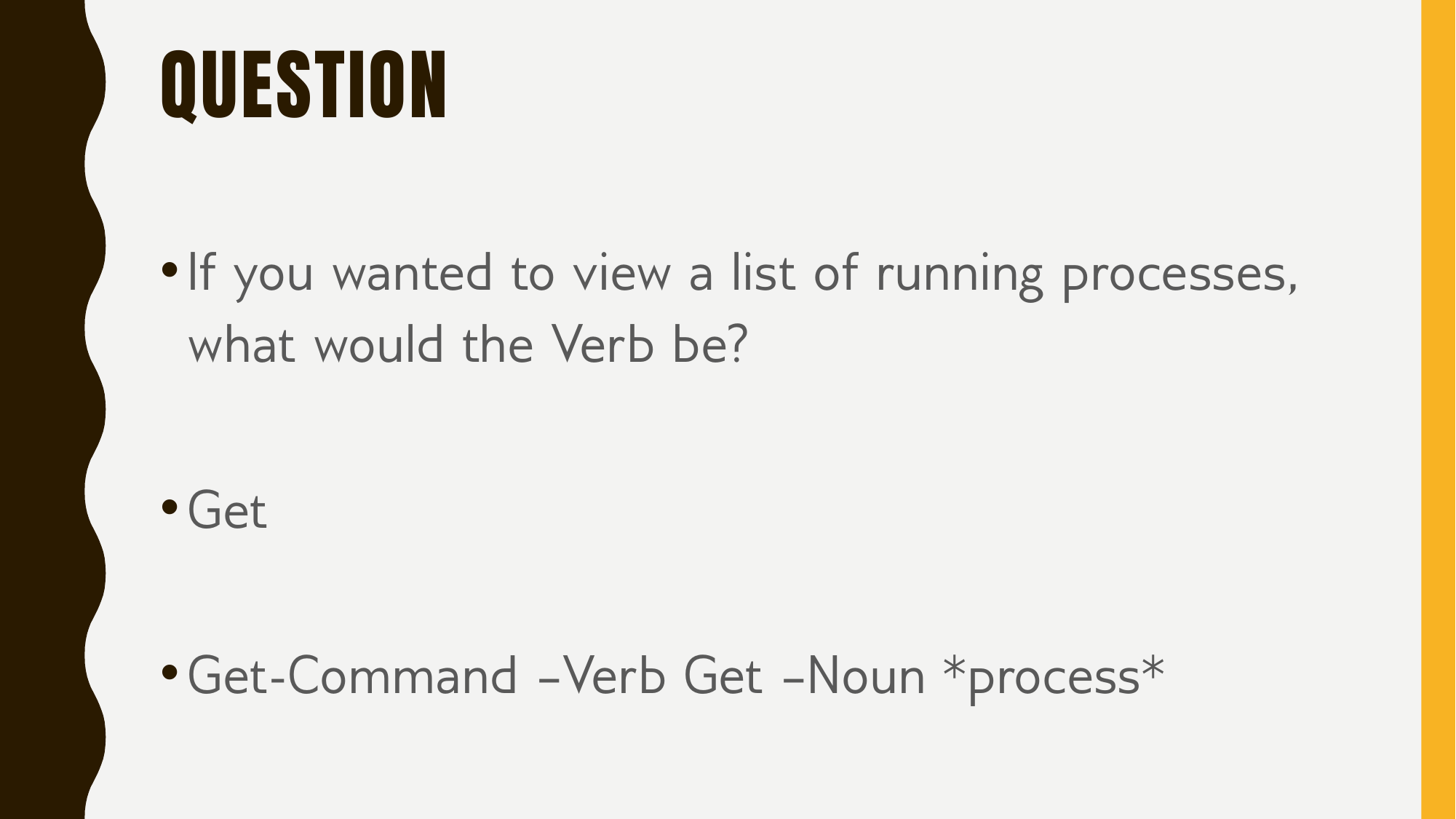

# Question
If you wanted to view a list of running processes, what would the Verb be?

Get

Get-Command –Verb Get –Noun *process*